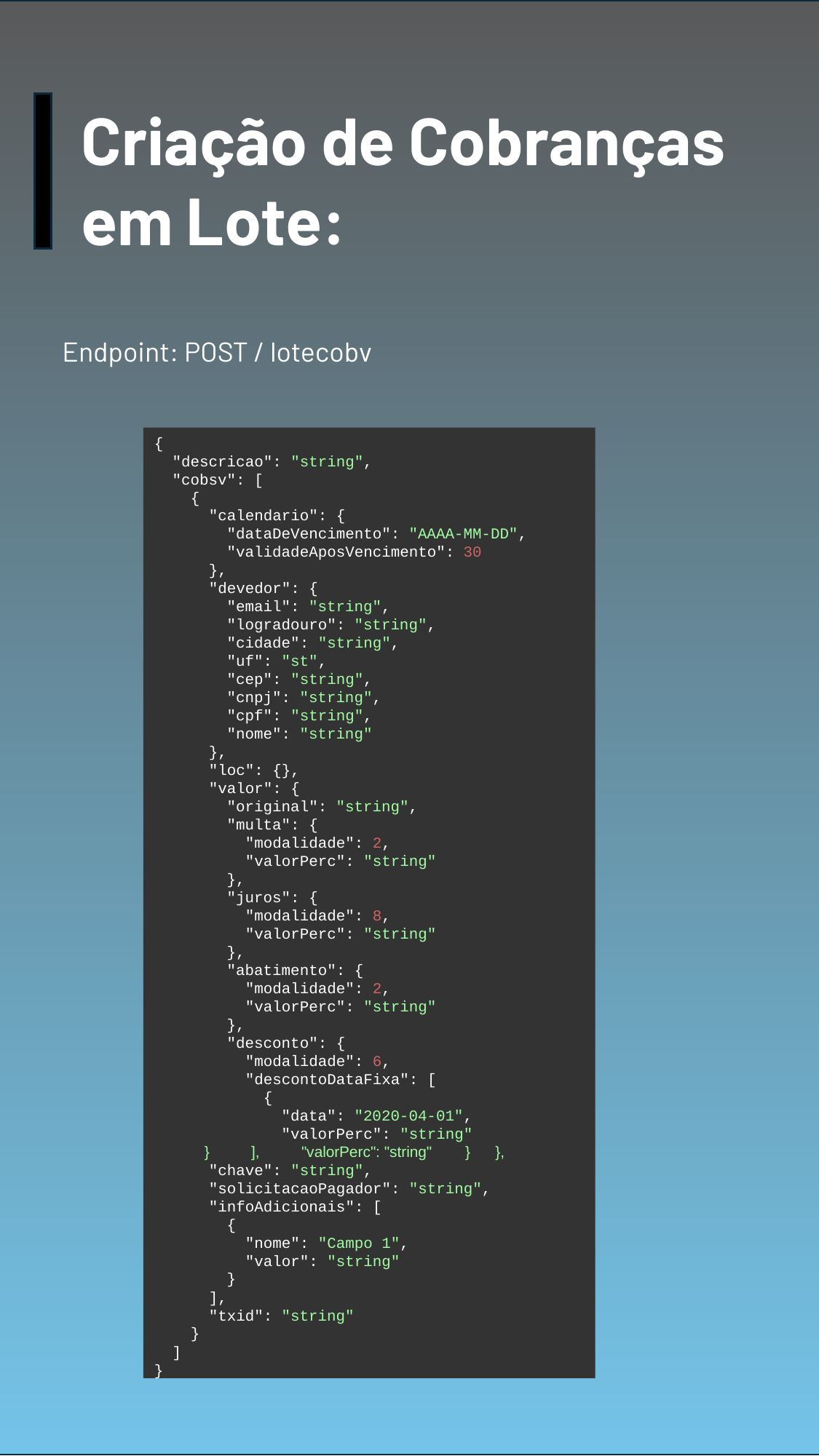

Criação de Cobranças em Lote:
Endpoint: POST / lotecobv
{
  "descricao": "string",
  "cobsv": [
    {
      "calendario": {
        "dataDeVencimento": "AAAA-MM-DD",
        "validadeAposVencimento": 30
      },
      "devedor": {
        "email": "string",
        "logradouro": "string",
        "cidade": "string",
        "uf": "st",
        "cep": "string",
        "cnpj": "string",
        "cpf": "string",
        "nome": "string"
      },
      "loc": {},
      "valor": {
        "original": "string",
        "multa": {
          "modalidade": 2,
          "valorPerc": "string"
        },
        "juros": {
          "modalidade": 8,
          "valorPerc": "string"
        },
        "abatimento": {
          "modalidade": 2,
          "valorPerc": "string"
        },
        "desconto": {
          "modalidade": 6,
          "descontoDataFixa": [
            {
              "data": "2020-04-01",
              "valorPerc": "string"
            }          ],          "valorPerc": "string"        }      },
      "chave": "string",
      "solicitacaoPagador": "string",
      "infoAdicionais": [
        {
          "nome": "Campo 1",
          "valor": "string"
        }
      ],
      "txid": "string"
    }
  ]
}